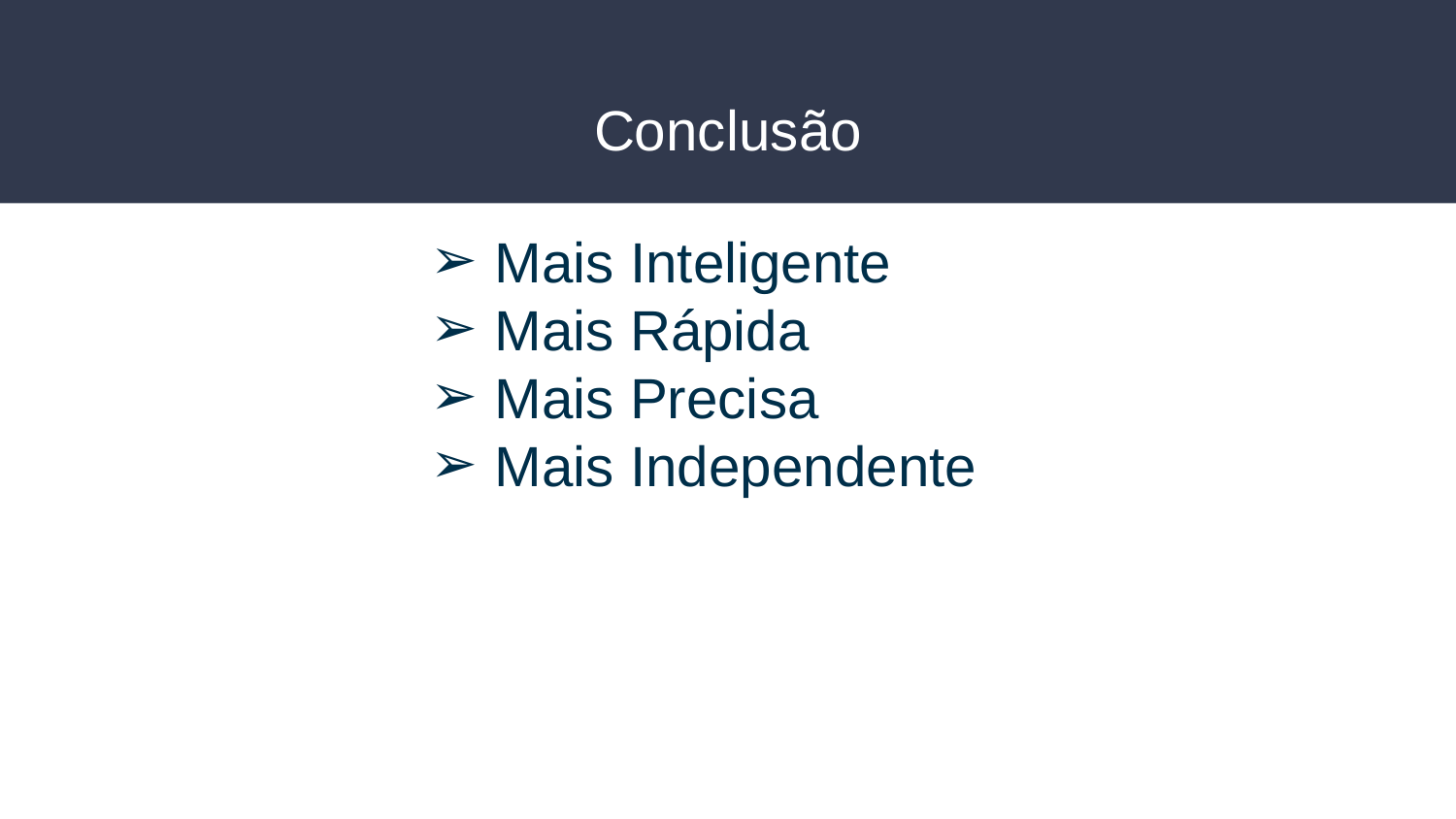

# Conclusão
Mais Inteligente
Mais Rápida
Mais Precisa
Mais Independente